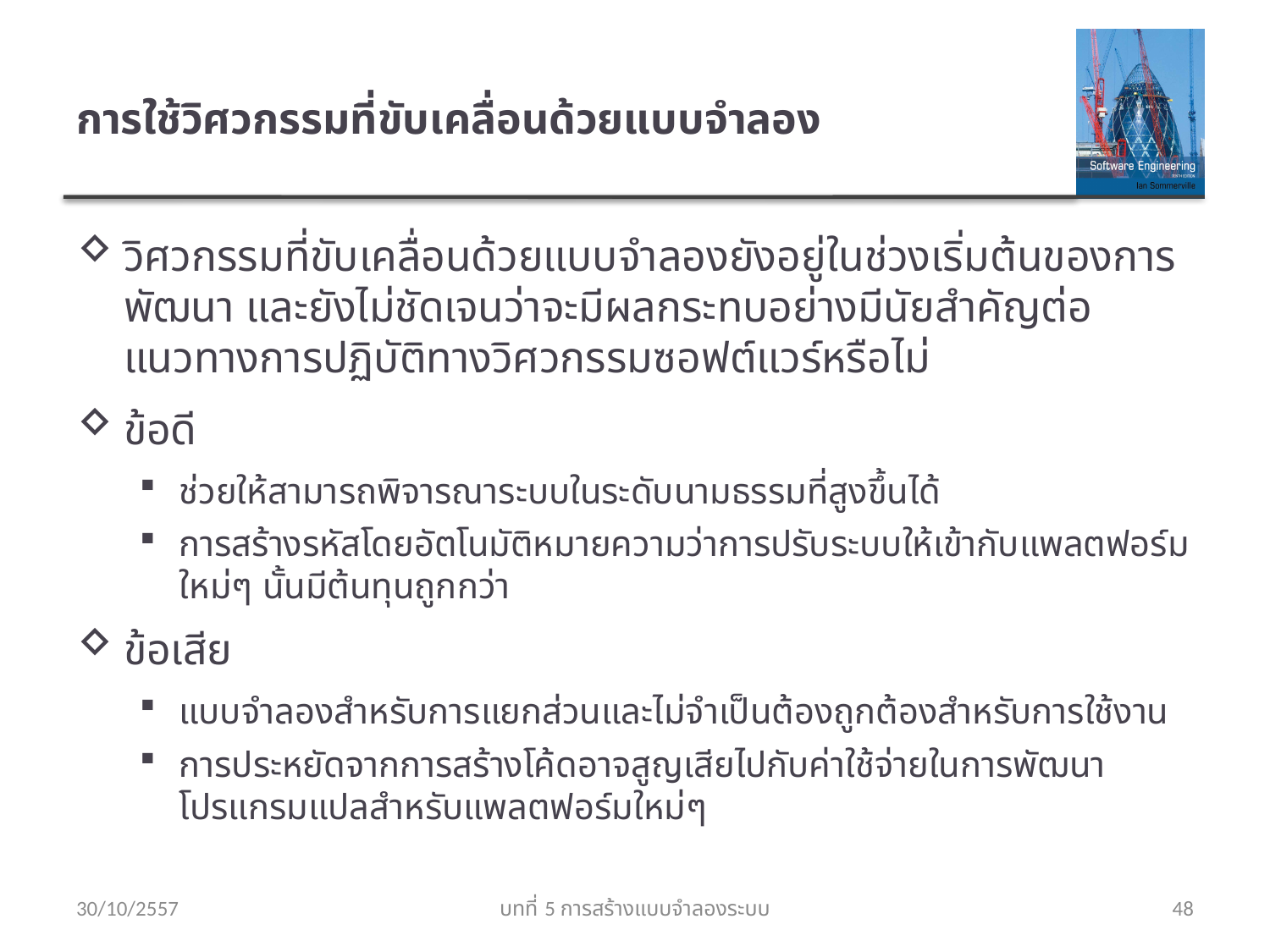

# การใช้วิศวกรรมที่ขับเคลื่อนด้วยแบบจำลอง
วิศวกรรมที่ขับเคลื่อนด้วยแบบจำลองยังอยู่ในช่วงเริ่มต้นของการพัฒนา และยังไม่ชัดเจนว่าจะมีผลกระทบอย่างมีนัยสำคัญต่อแนวทางการปฏิบัติทางวิศวกรรมซอฟต์แวร์หรือไม่
ข้อดี
ช่วยให้สามารถพิจารณาระบบในระดับนามธรรมที่สูงขึ้นได้
การสร้างรหัสโดยอัตโนมัติหมายความว่าการปรับระบบให้เข้ากับแพลตฟอร์มใหม่ๆ นั้นมีต้นทุนถูกกว่า
ข้อเสีย
แบบจำลองสำหรับการแยกส่วนและไม่จำเป็นต้องถูกต้องสำหรับการใช้งาน
การประหยัดจากการสร้างโค้ดอาจสูญเสียไปกับค่าใช้จ่ายในการพัฒนาโปรแกรมแปลสำหรับแพลตฟอร์มใหม่ๆ
30/10/2557
บทที่ 5 การสร้างแบบจำลองระบบ
48